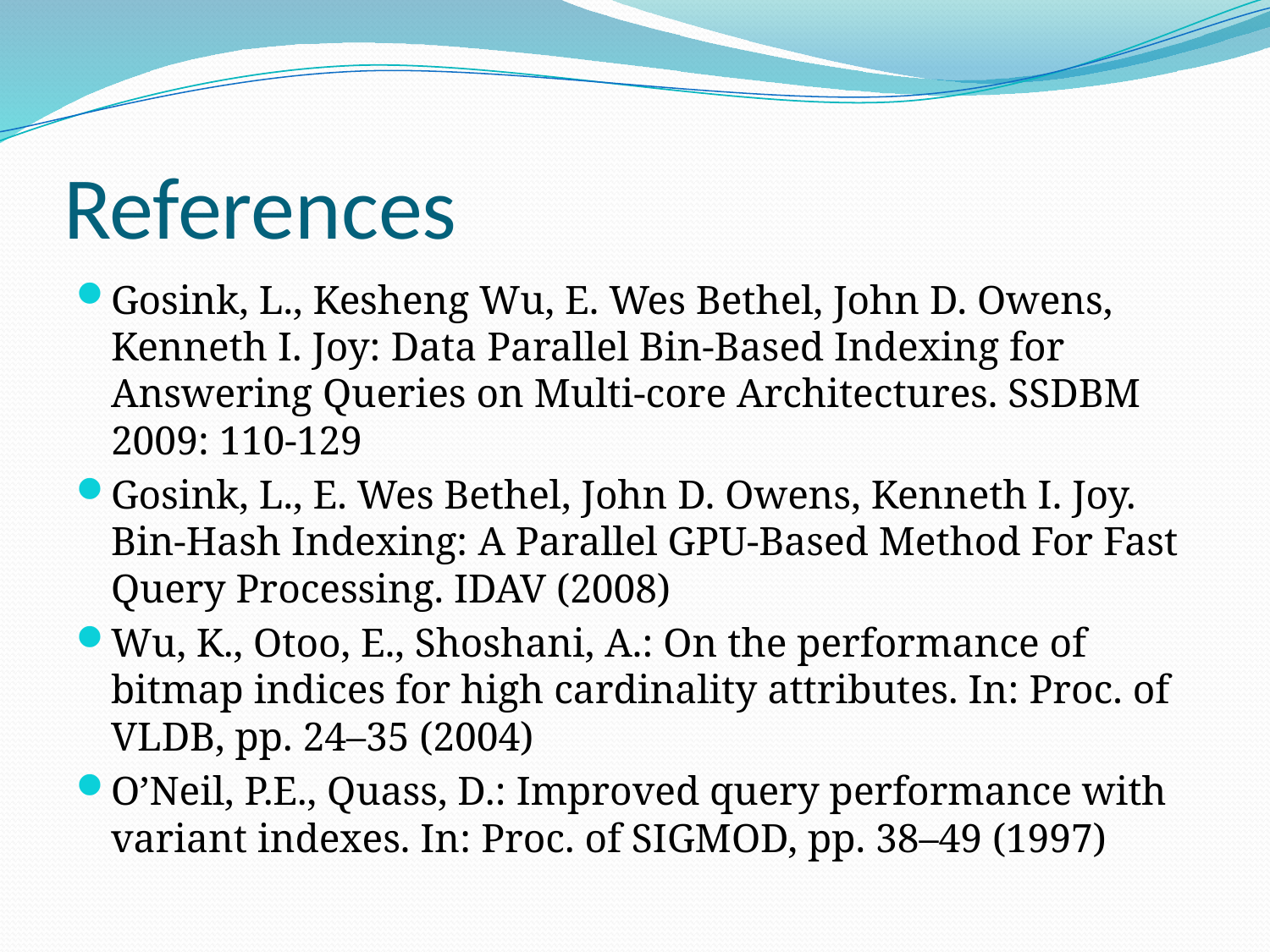

# References
Gosink, L., Kesheng Wu, E. Wes Bethel, John D. Owens, Kenneth I. Joy: Data Parallel Bin-Based Indexing for Answering Queries on Multi-core Architectures. SSDBM 2009: 110-129
Gosink, L., E. Wes Bethel, John D. Owens, Kenneth I. Joy. Bin-Hash Indexing: A Parallel GPU-Based Method For Fast Query Processing. IDAV (2008)
Wu, K., Otoo, E., Shoshani, A.: On the performance of bitmap indices for high cardinality attributes. In: Proc. of VLDB, pp. 24–35 (2004)
O’Neil, P.E., Quass, D.: Improved query performance with variant indexes. In: Proc. of SIGMOD, pp. 38–49 (1997)